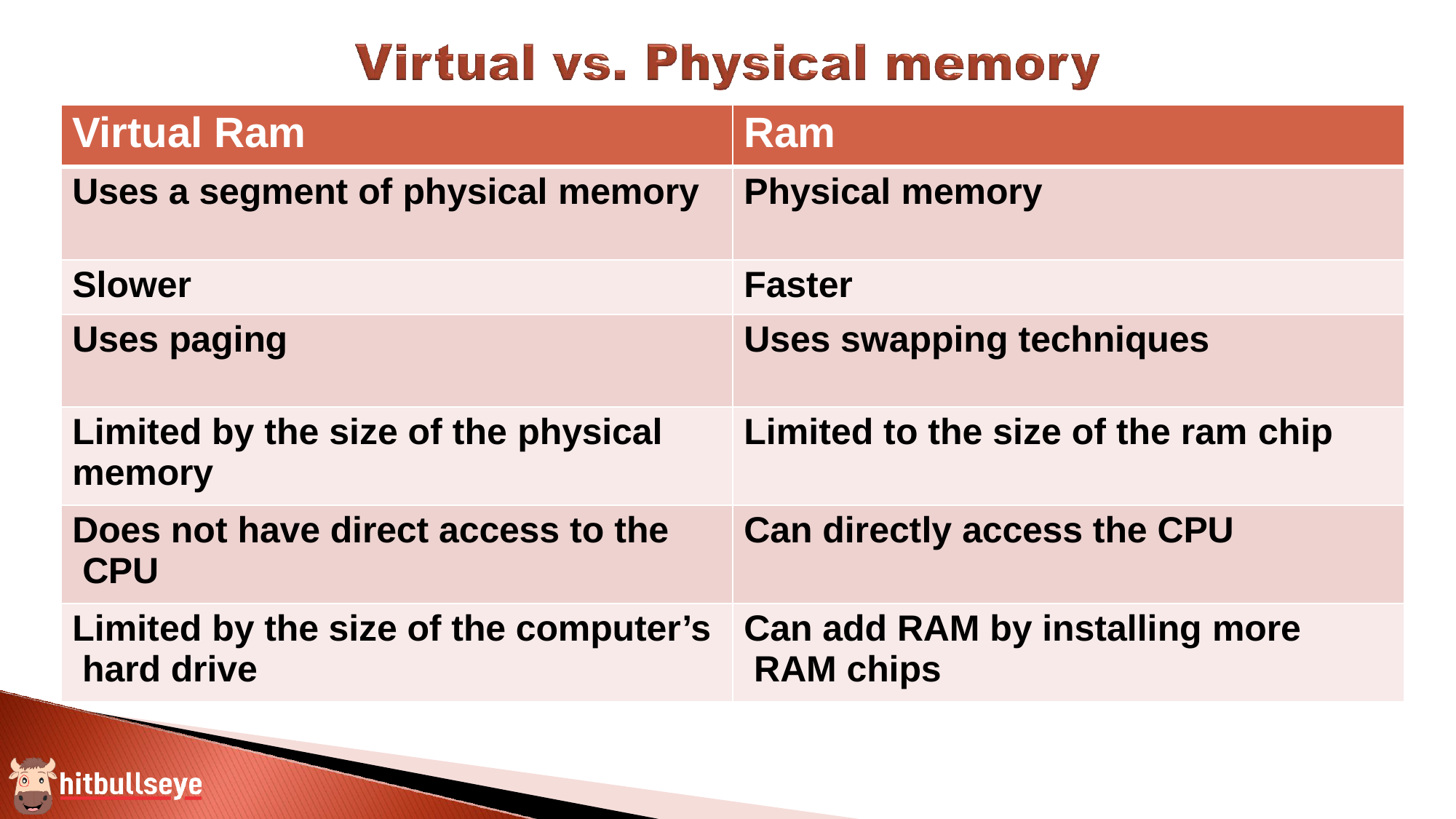

| Virtual Ram | Ram |
| --- | --- |
| Uses a segment of physical memory | Physical memory |
| Slower | Faster |
| Uses paging | Uses swapping techniques |
| Limited by the size of the physical memory | Limited to the size of the ram chip |
| Does not have direct access to the CPU | Can directly access the CPU |
| Limited by the size of the computer’s hard drive | Can add RAM by installing more RAM chips |